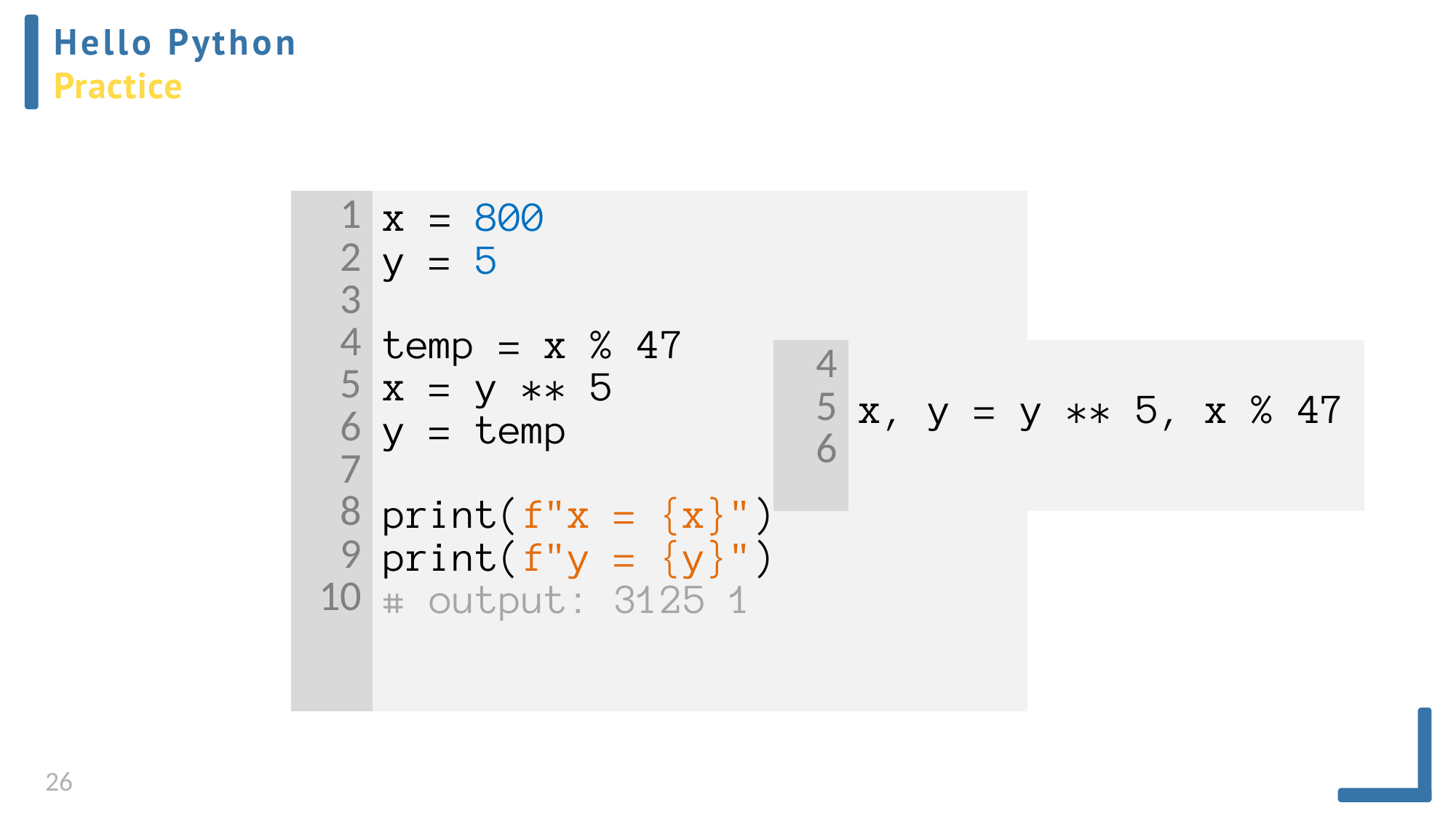

Hello Python
Practice
| 1 2 3 4 5 6 7 8 9 10 | x = 800 y = 5 temp = x % 47 x = y \*\* 5 y = temp print(f"x = {x}") print(f"y = {y}") # output: 3125 1 |
| --- | --- |
| 4 5 6 | x, y = y \*\* 5, x % 47 |
| --- | --- |

26